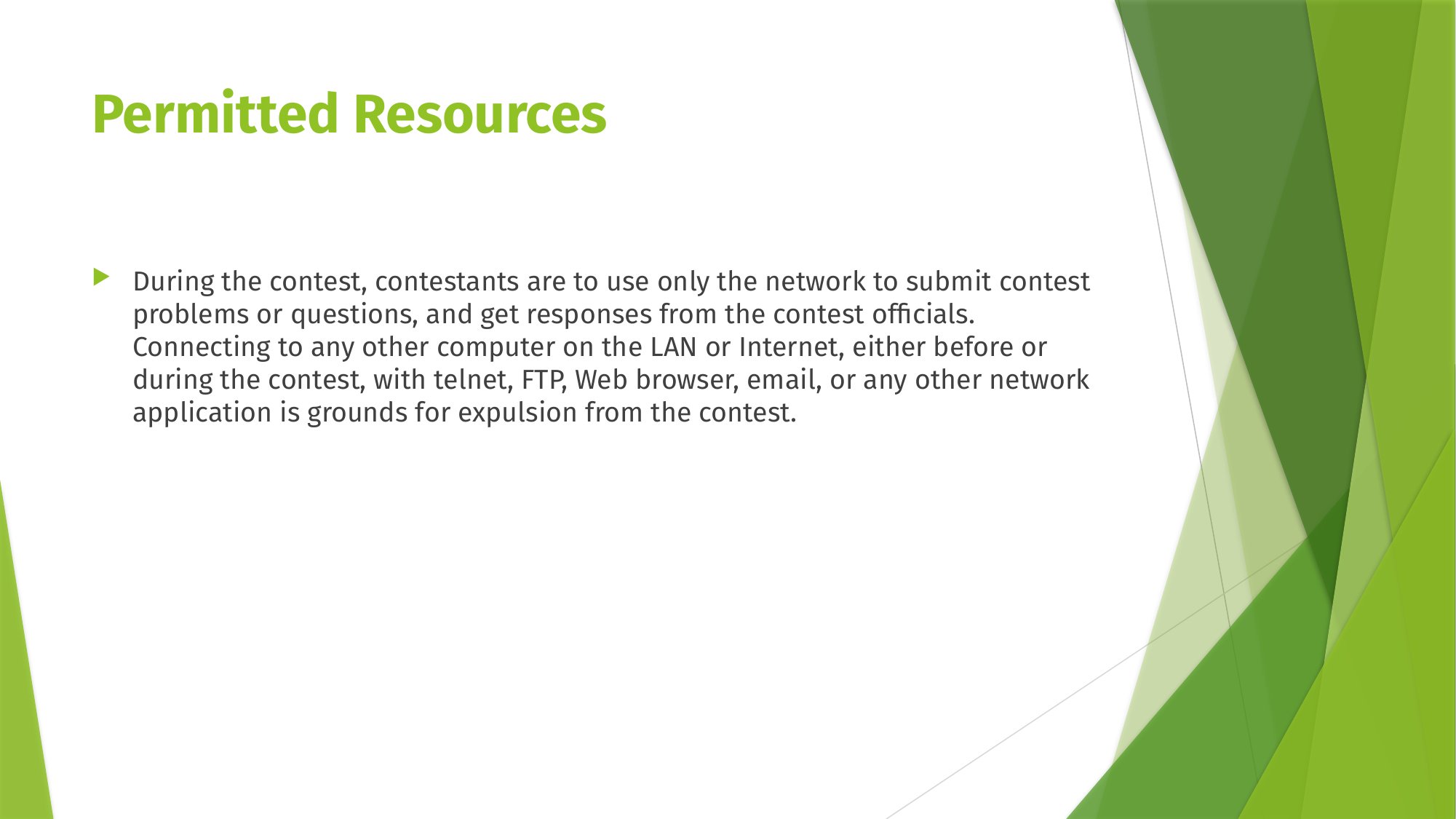

# Permitted Resources
During the contest, contestants are to use only the network to submit contest problems or questions, and get responses from the contest officials. Connecting to any other computer on the LAN or Internet, either before or during the contest, with telnet, FTP, Web browser, email, or any other network application is grounds for expulsion from the contest.